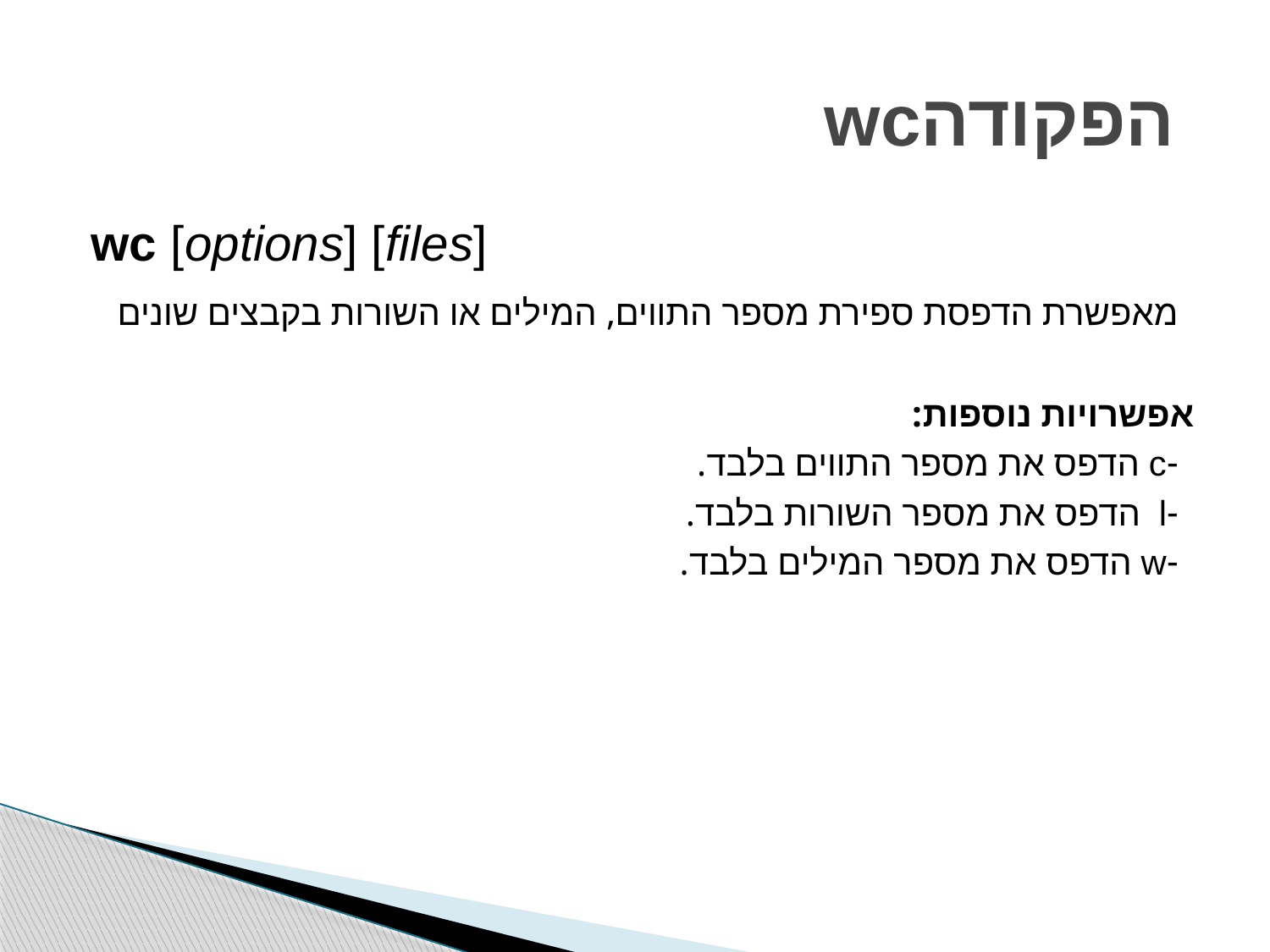

# wcהפקודה
wc [options] [files]
	מאפשרת הדפסת ספירת מספר התווים, המילים או השורות בקבצים שונים

אפשרויות נוספות:
	-c הדפס את מספר התווים בלבד.
	-l  הדפס את מספר השורות בלבד.
	-w הדפס את מספר המילים בלבד.